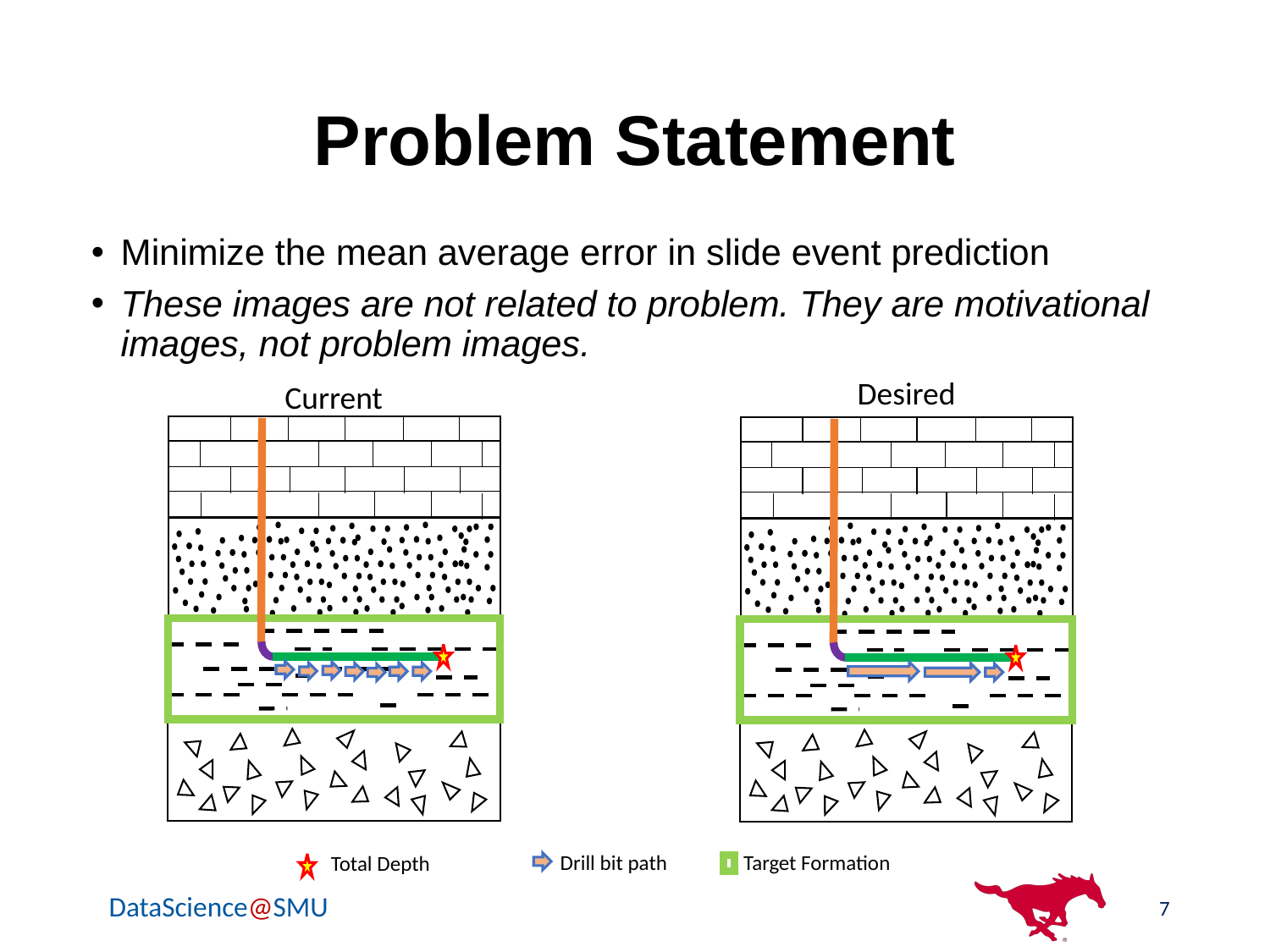

# Problem Statement
Minimize the mean average error in slide event prediction
These images are not related to problem. They are motivational images, not problem images.
Desired
Current

Drill bit path
Target Formation
Total Depth

7